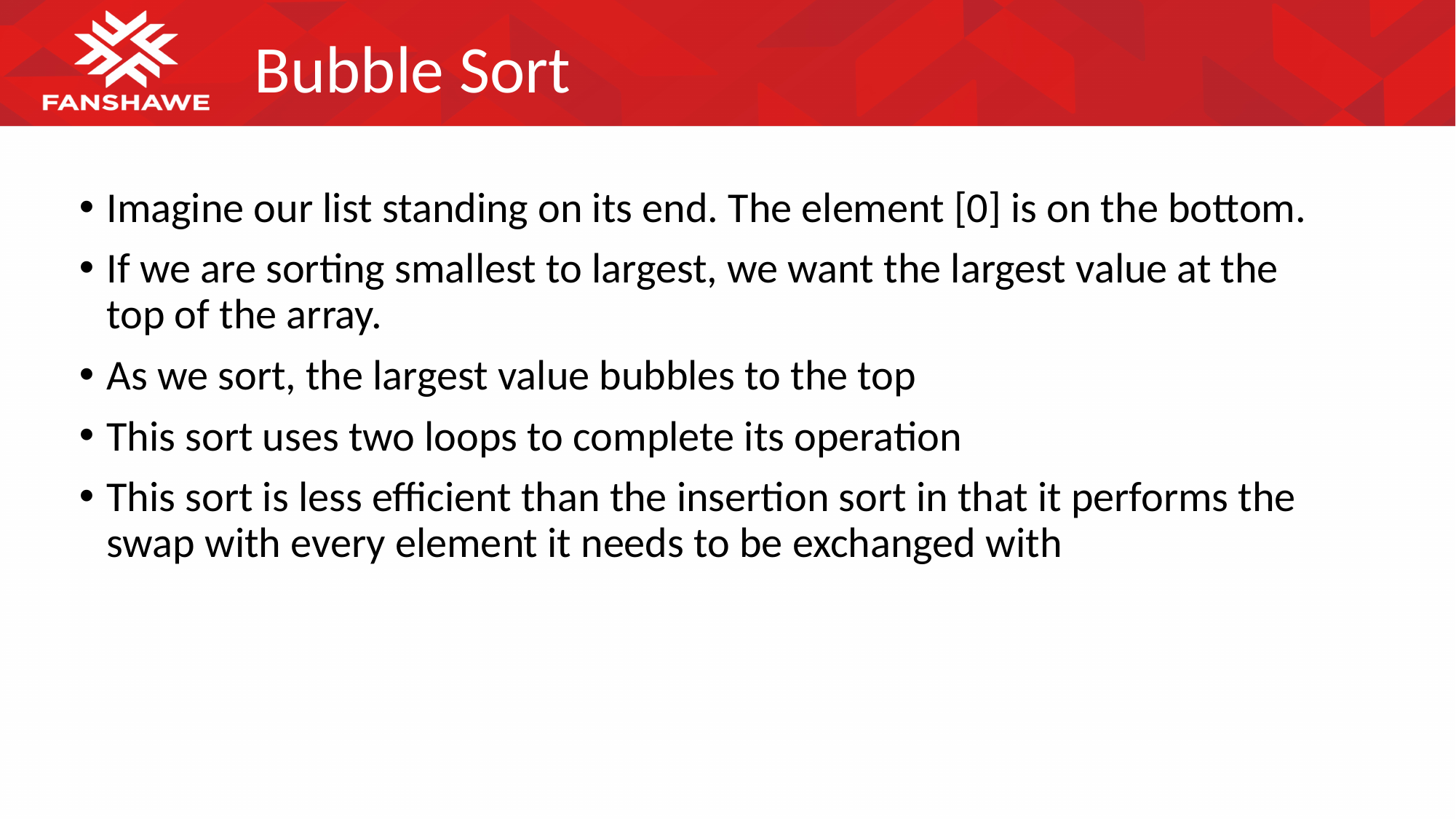

# Bubble Sort
Imagine our list standing on its end. The element [0] is on the bottom.
If we are sorting smallest to largest, we want the largest value at the top of the array.
As we sort, the largest value bubbles to the top
This sort uses two loops to complete its operation
This sort is less efficient than the insertion sort in that it performs the swap with every element it needs to be exchanged with